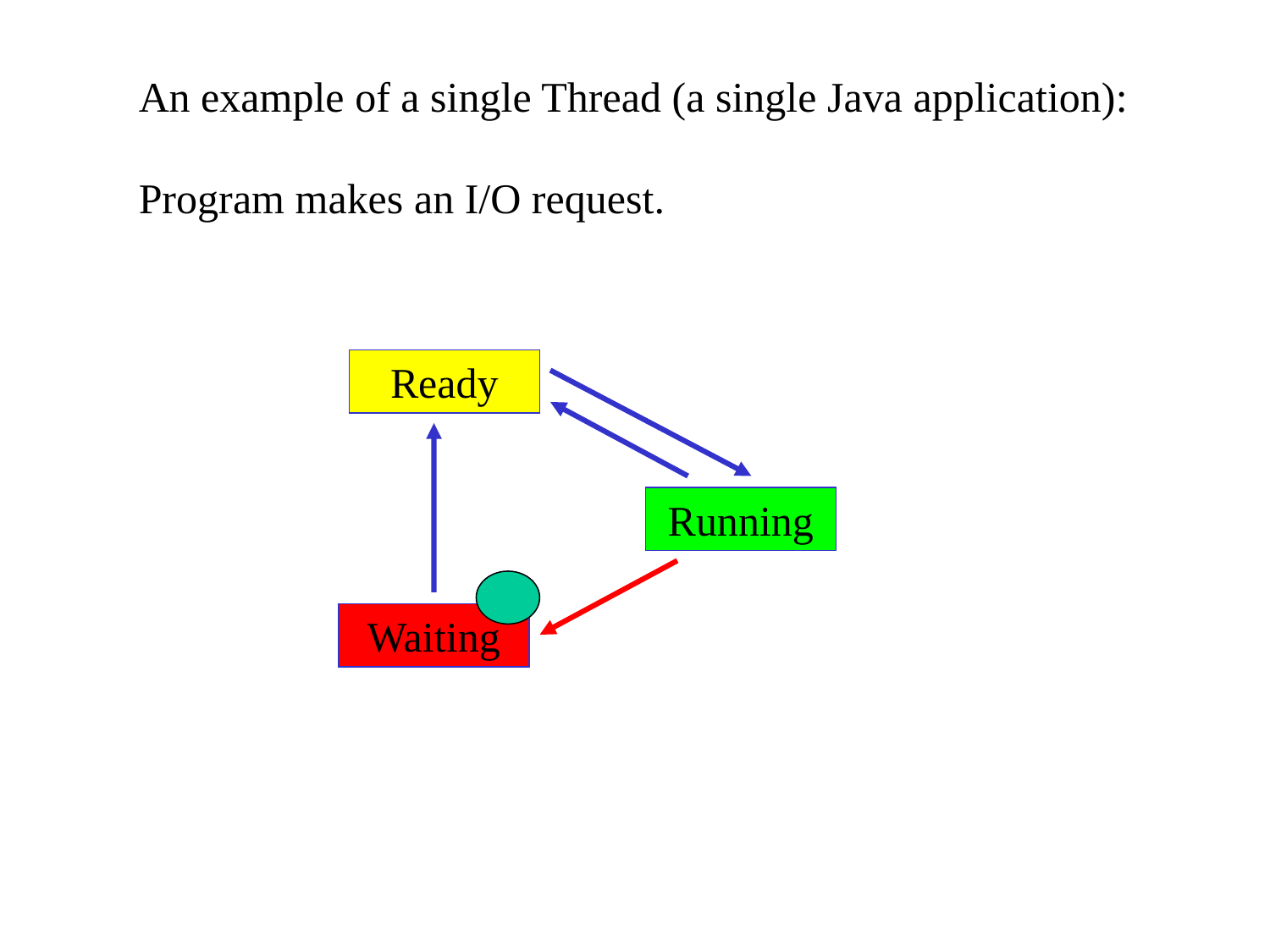

An example of a single Thread (a single Java application):

Program makes an I/O request.
Ready

Running

Waiting